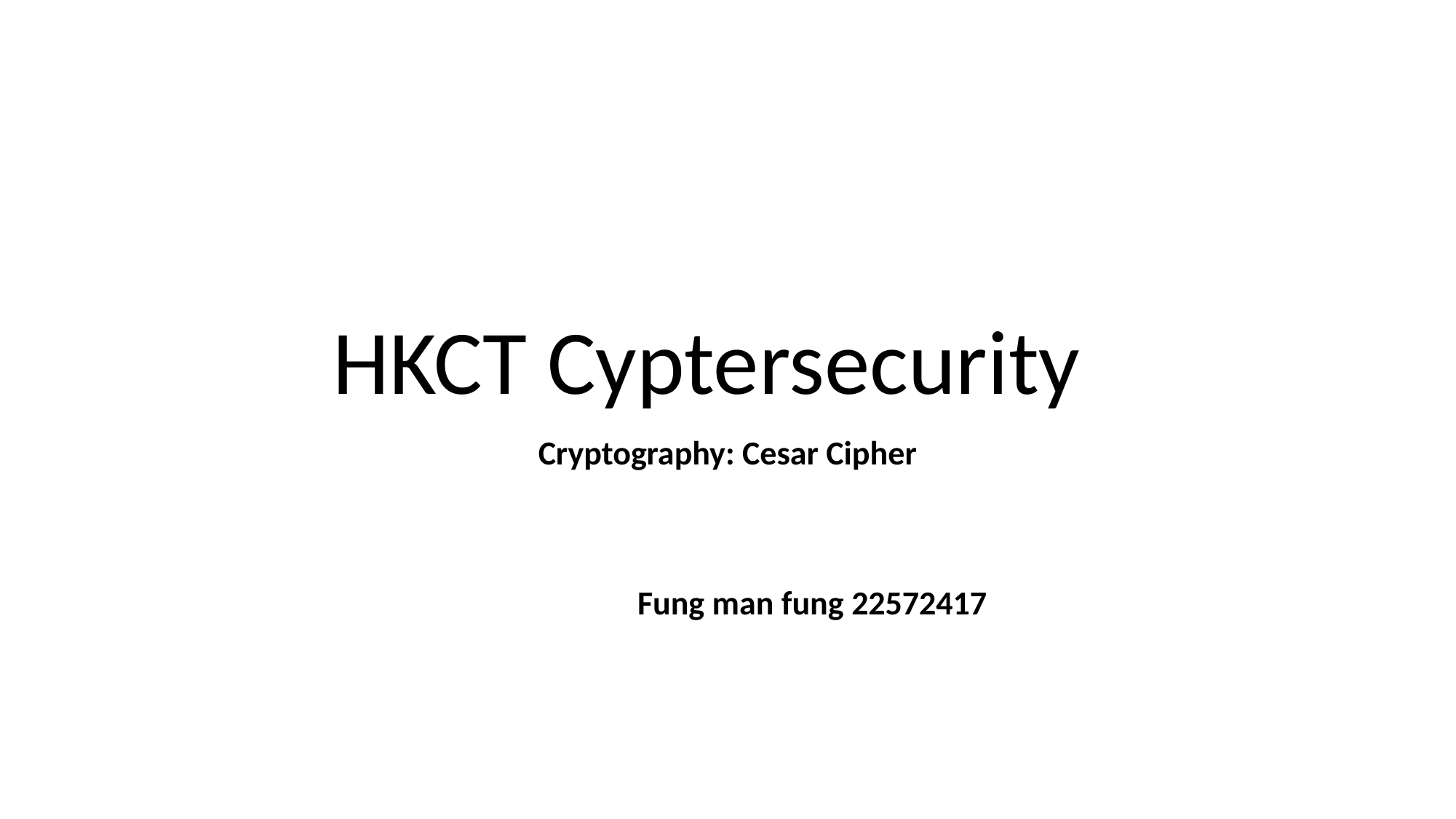

# HKCT Cyptersecurity
Cryptography: Cesar Cipher

      					         Fung man fung 22572417